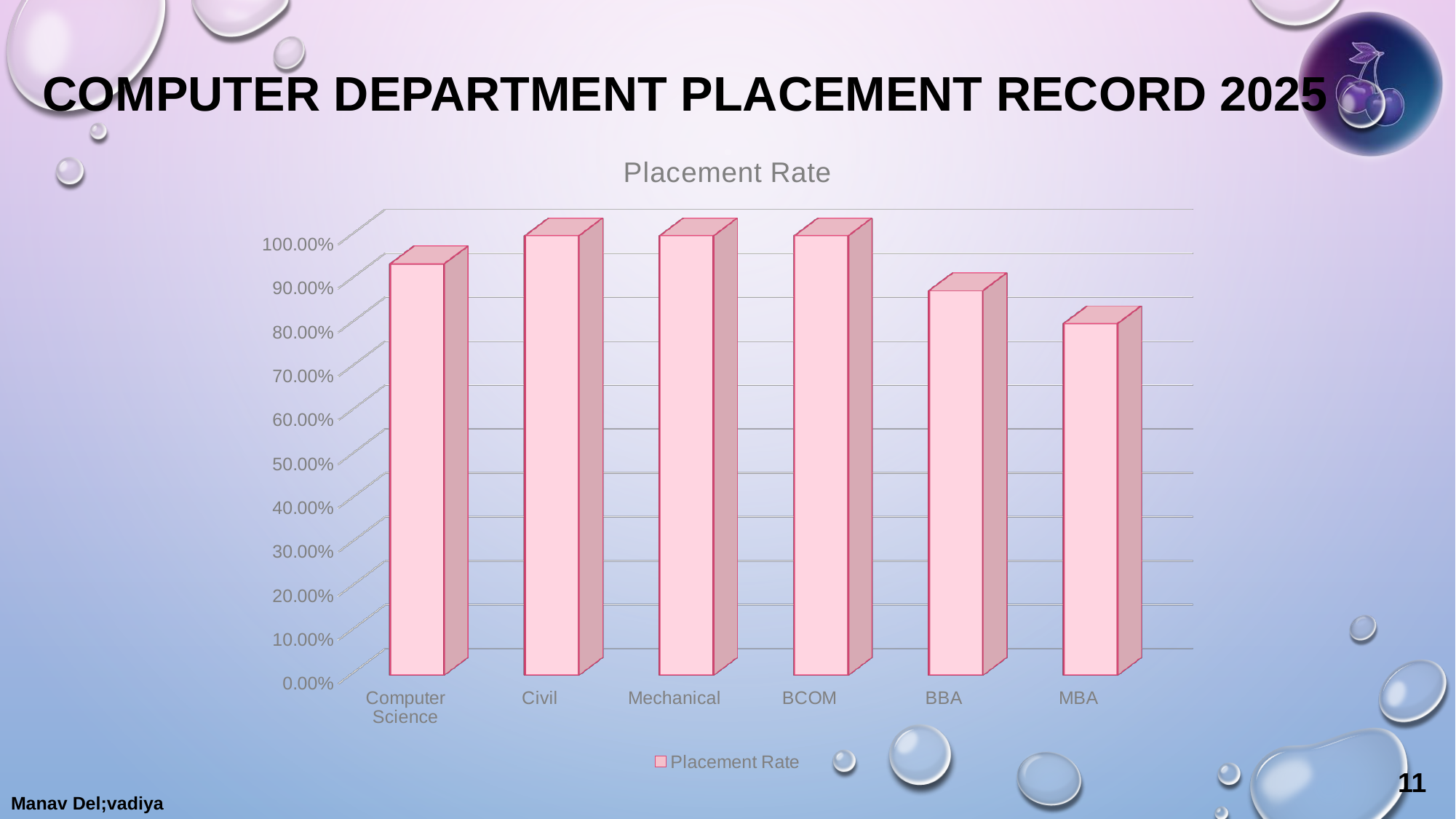

# COMPUTER DEPARTMENT PLACEMENT RECORD 2025

[unsupported chart]

11
Manav Del;vadiya